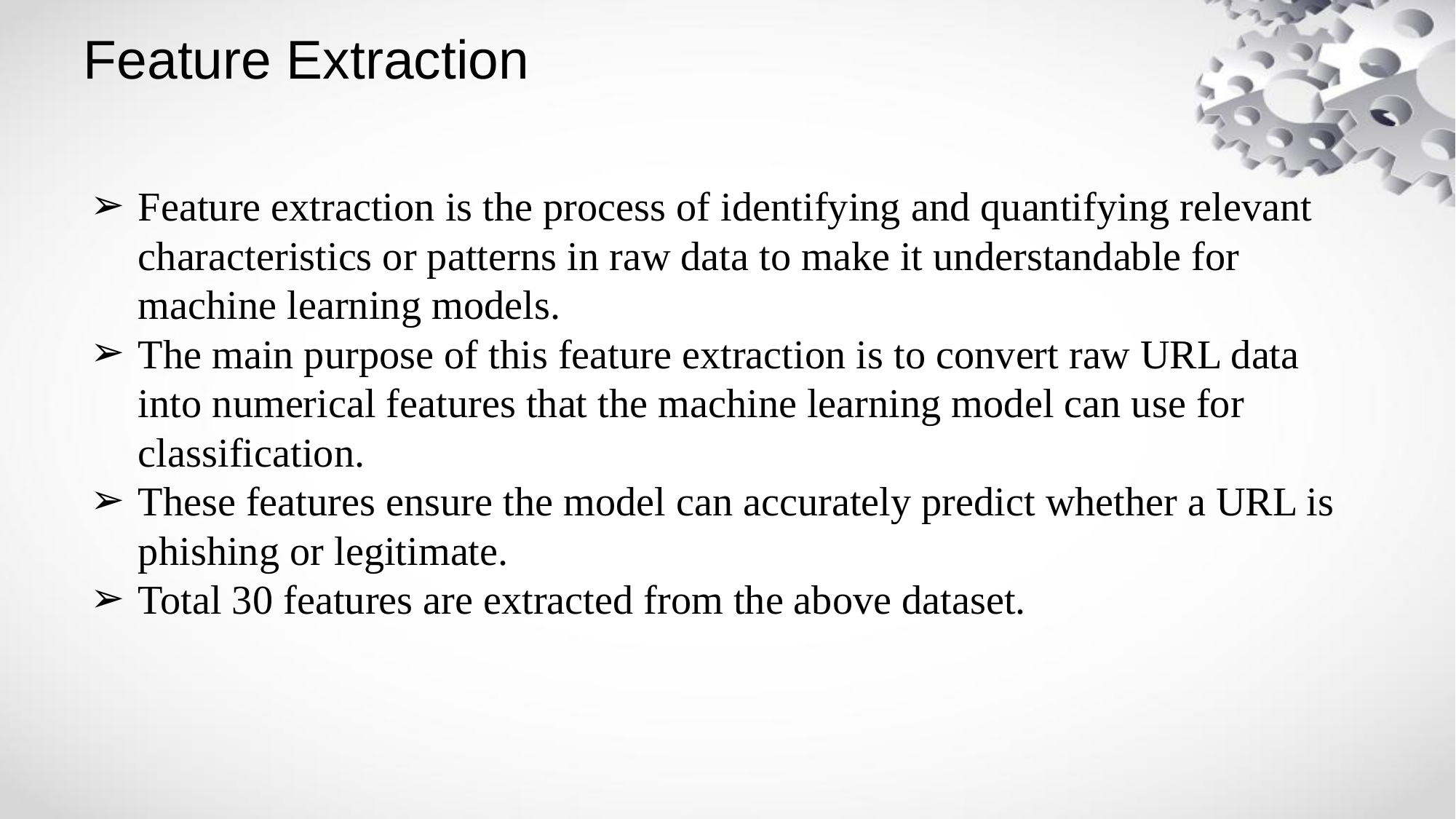

# Feature Extraction
Feature extraction is the process of identifying and quantifying relevant characteristics or patterns in raw data to make it understandable for machine learning models.
The main purpose of this feature extraction is to convert raw URL data into numerical features that the machine learning model can use for classification.
These features ensure the model can accurately predict whether a URL is phishing or legitimate.
Total 30 features are extracted from the above dataset.